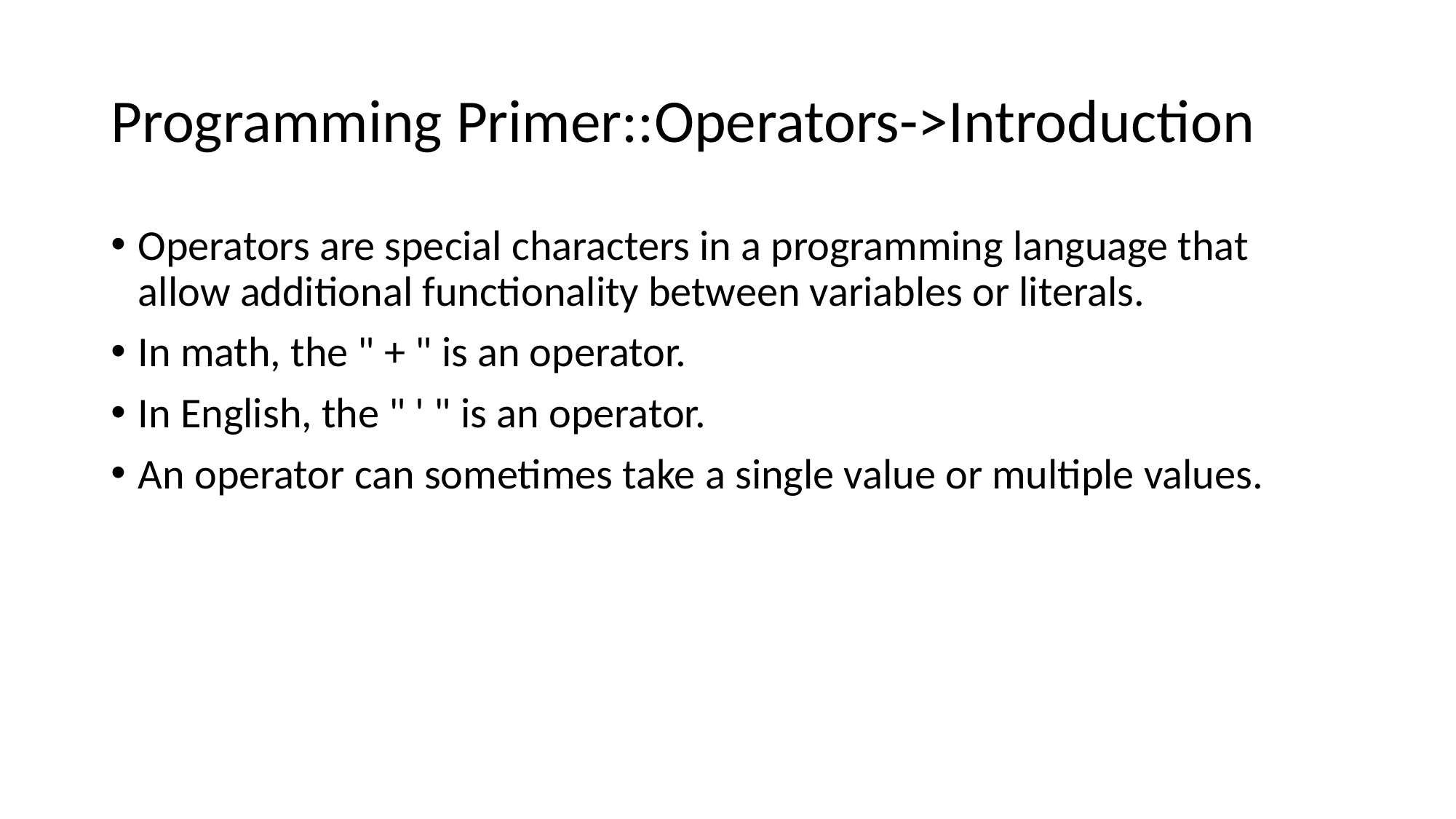

# Programming Primer::Operators->Introduction
Operators are special characters in a programming language that allow additional functionality between variables or literals.
In math, the " + " is an operator.
In English, the " ' " is an operator.
An operator can sometimes take a single value or multiple values.